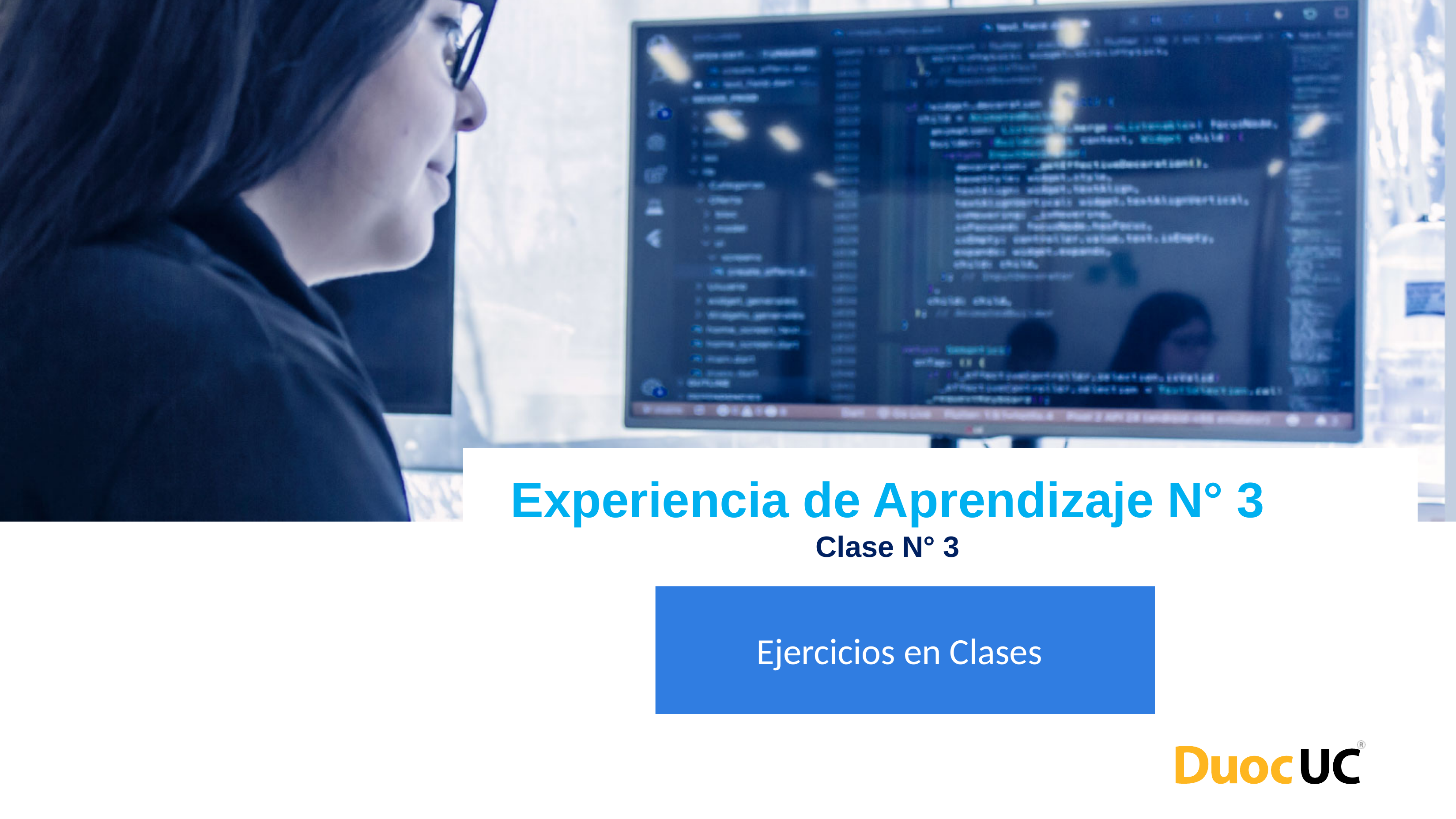

# Experiencia de Aprendizaje N° 3 Clase N° 3

Ejercicios en Clases